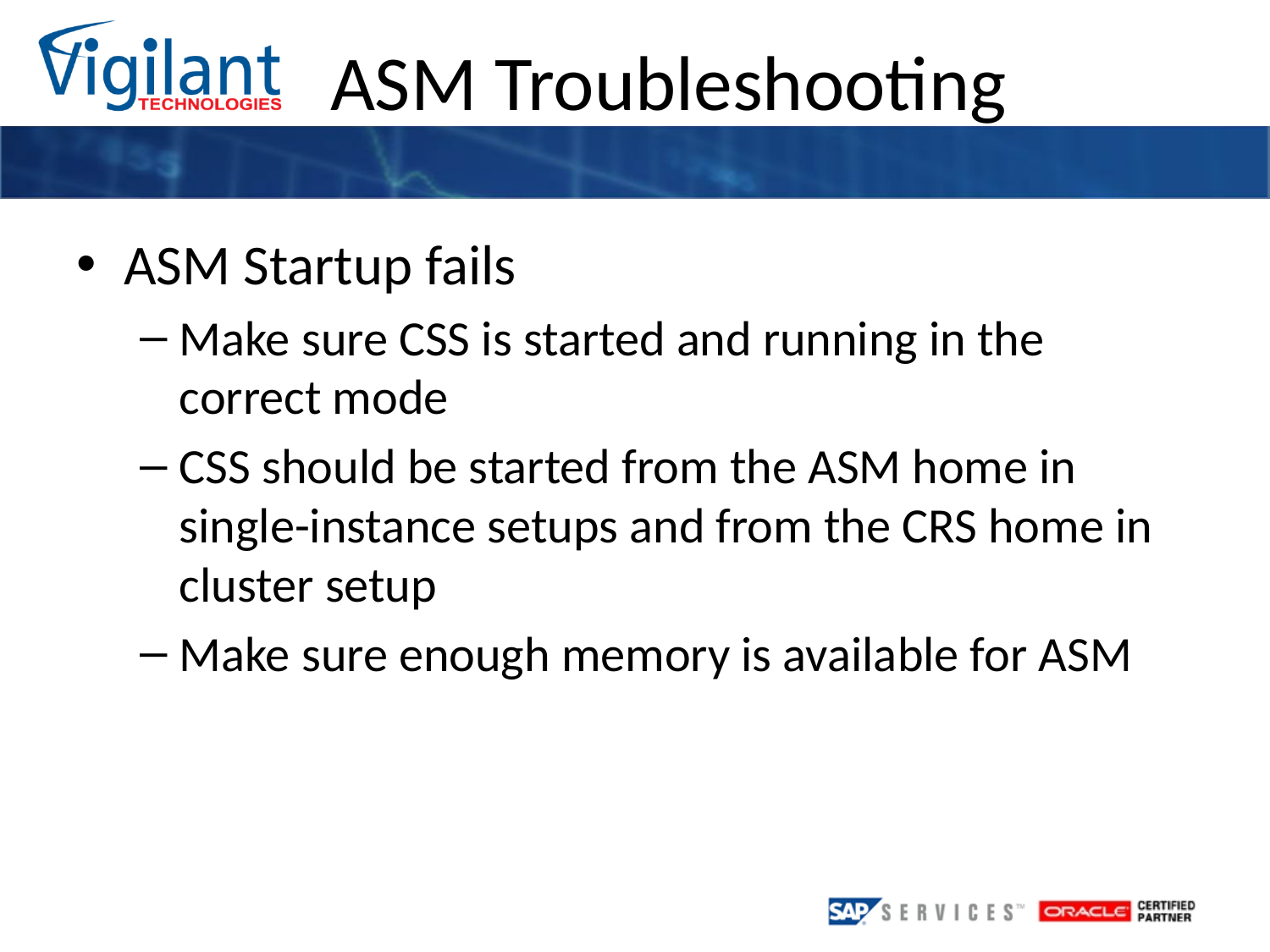

ASM Startup fails
Make sure CSS is started and running in the correct mode
CSS should be started from the ASM home in single-instance setups and from the CRS home in cluster setup
Make sure enough memory is available for ASM
ASM Troubleshooting